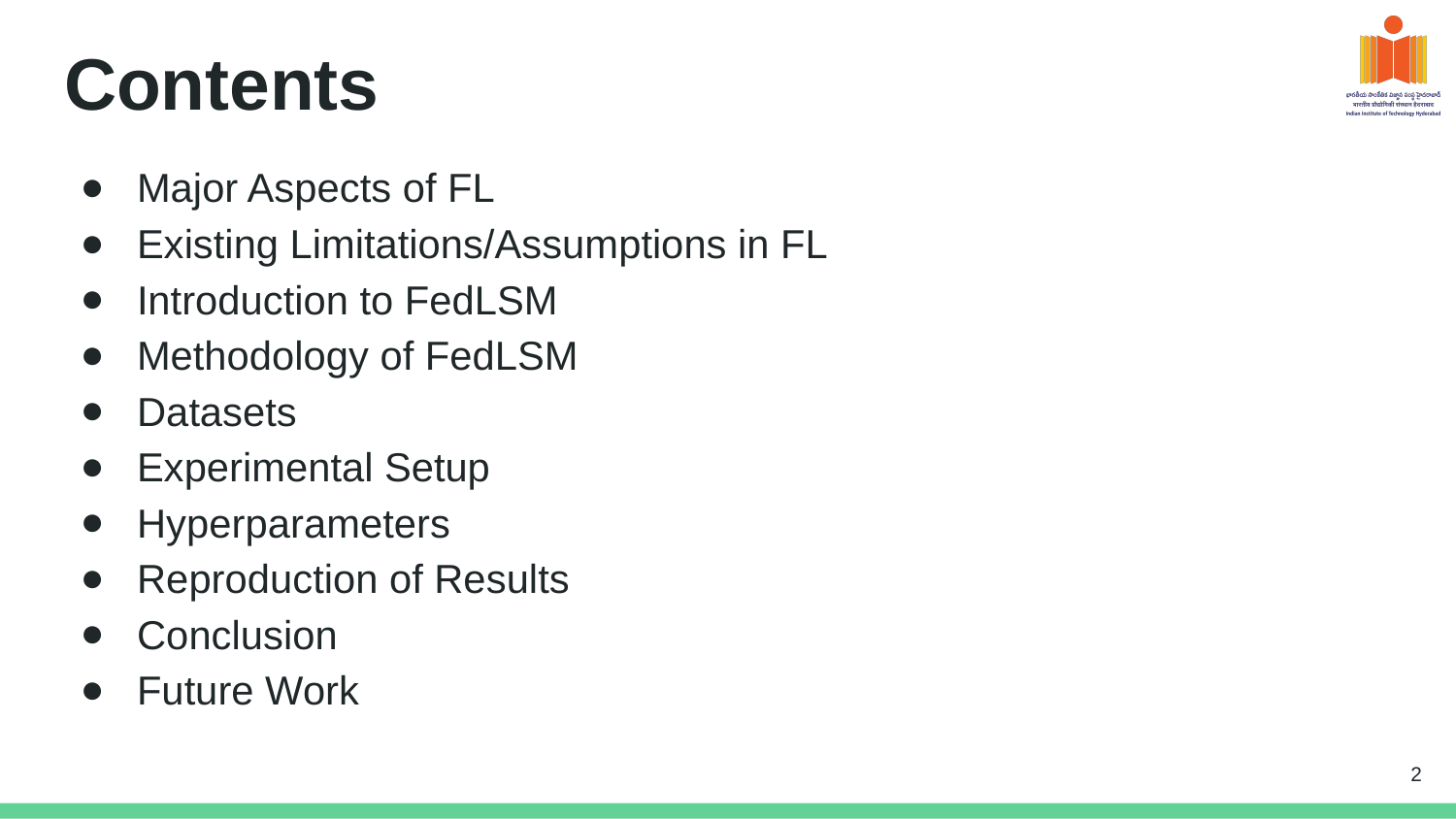

# Contents
Major Aspects of FL
Existing Limitations/Assumptions in FL
Introduction to FedLSM
Methodology of FedLSM
Datasets
Experimental Setup
Hyperparameters
Reproduction of Results
Conclusion
Future Work
2